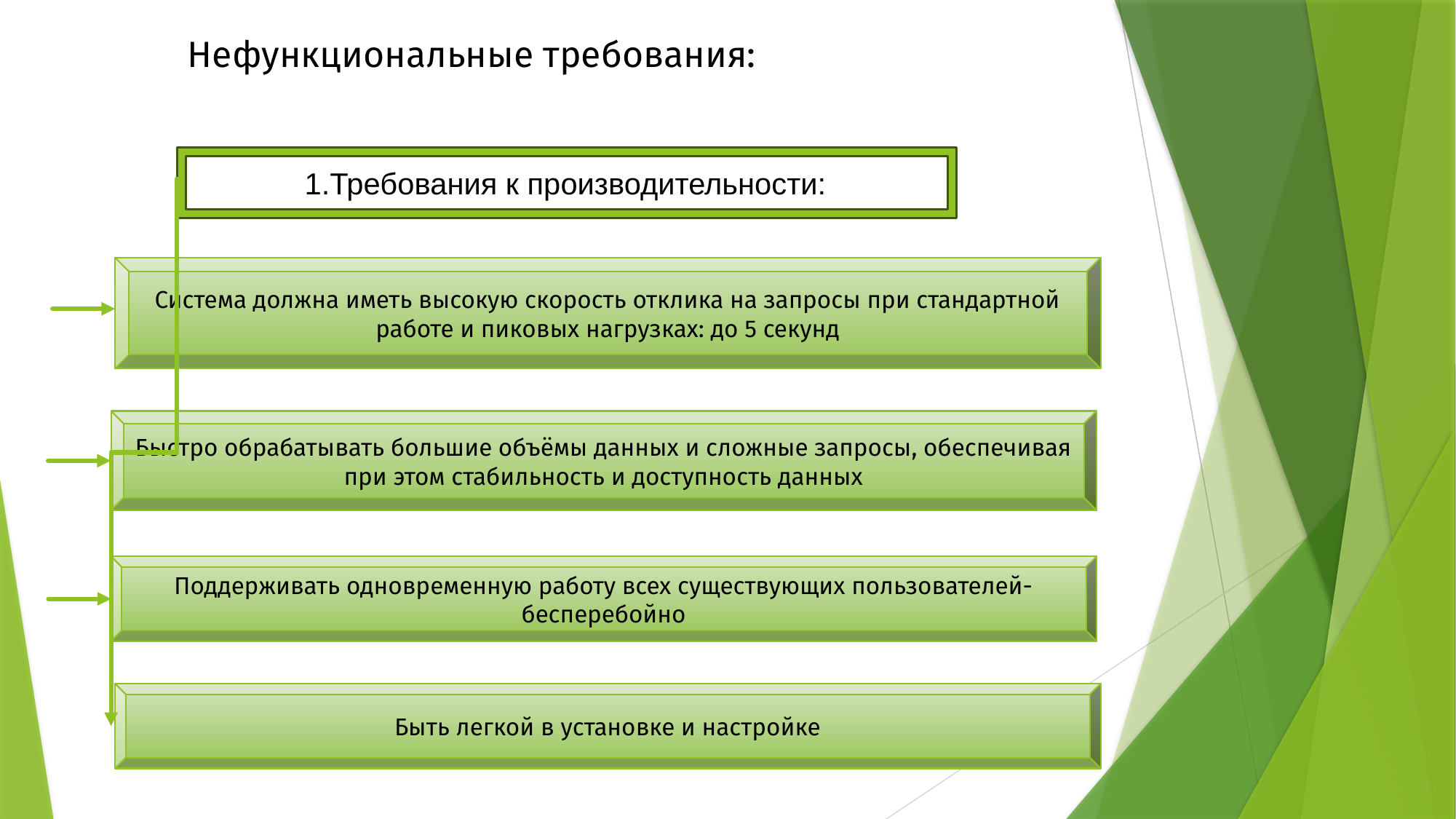

Нефункциональные требования:

1.Требования к производительности:
Система должна иметь высокую скорость отклика на запросы при стандартной работе и пиковых нагрузках: до 5 секунд
Быстро обрабатывать большие объёмы данных и сложные запросы, обеспечивая при этом стабильность и доступность данных
Поддерживать одновременную работу всех существующих пользователей- бесперебойно
Быть легкой в установке и настройке